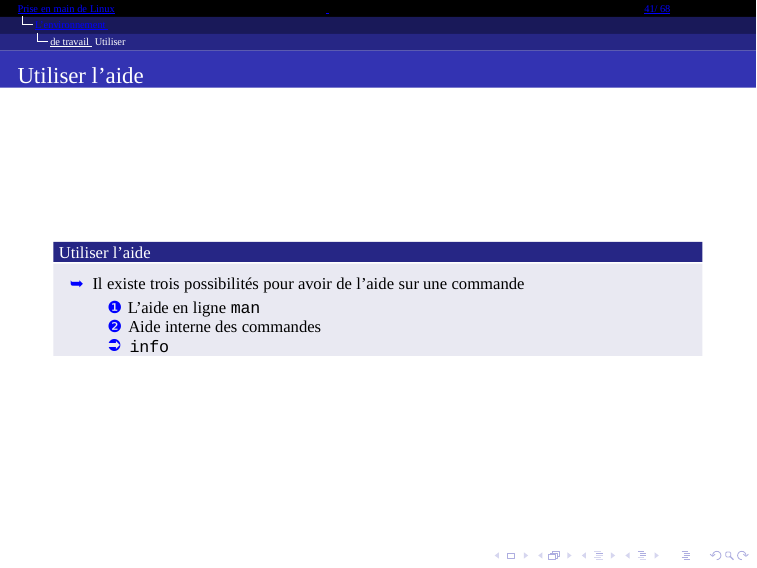

Prise en main de Linux

41/ 68
L’environnement de travail  Utiliser l’aide

Utiliser l’aide
Utiliser l’aide
➥ Il existe trois possibilités pour avoir de l’aide sur une commande
❶ L’aide en ligne man
❷ Aide interne des commandes
info